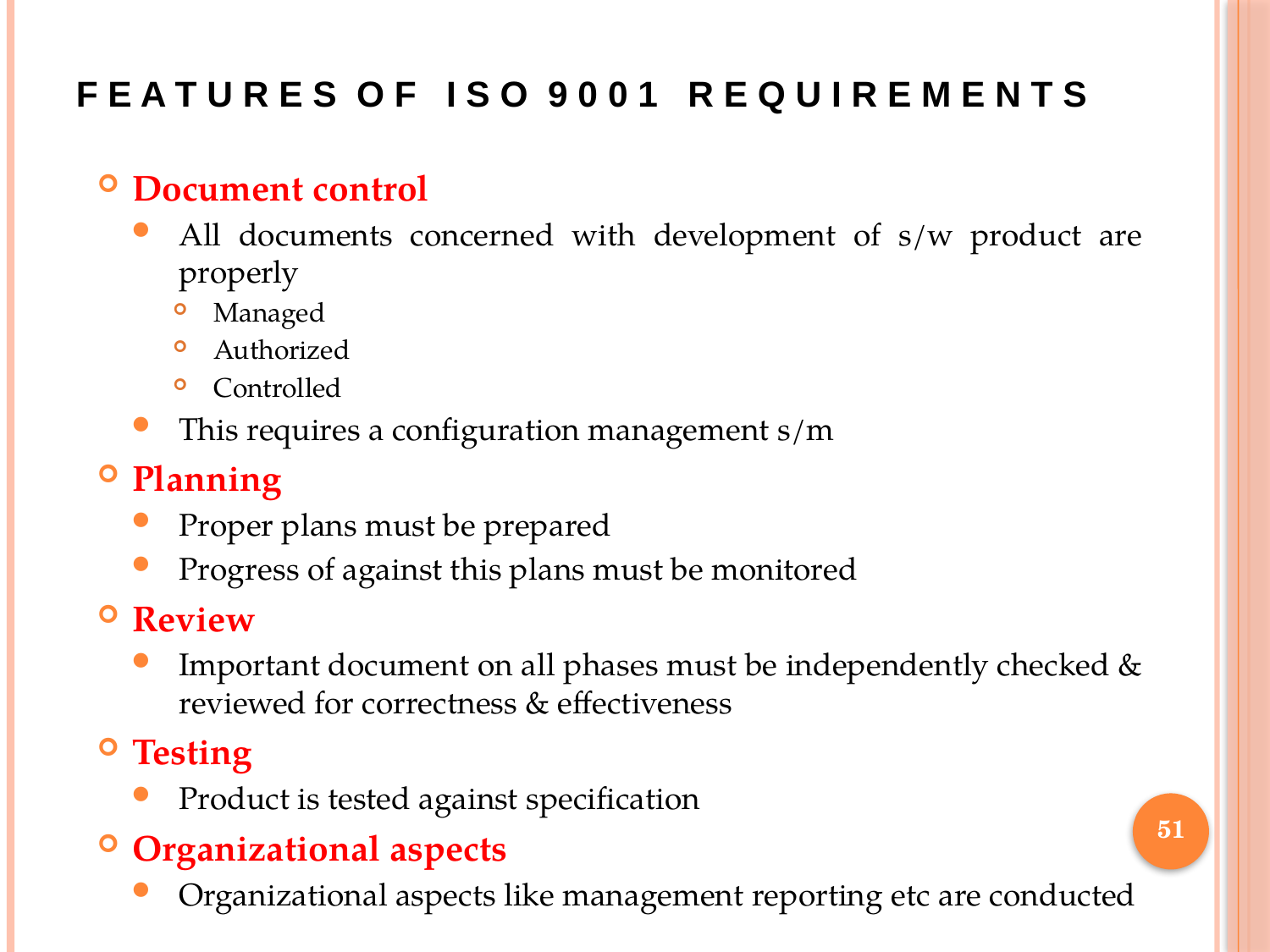

# F E A T U R E S  O F   I S O  9 0 0 1   R E Q U I R E M E N T S
Document control
All documents concerned with development of s/w product are properly
Managed
Authorized
Controlled
This requires a configuration management s/m
Planning
Proper plans must be prepared
Progress of against this plans must be monitored
Review
Important document on all phases must be independently checked & reviewed for correctness & effectiveness
Testing
Product is tested against specification
Organizational aspects
Organizational aspects like management reporting etc are conducted
51